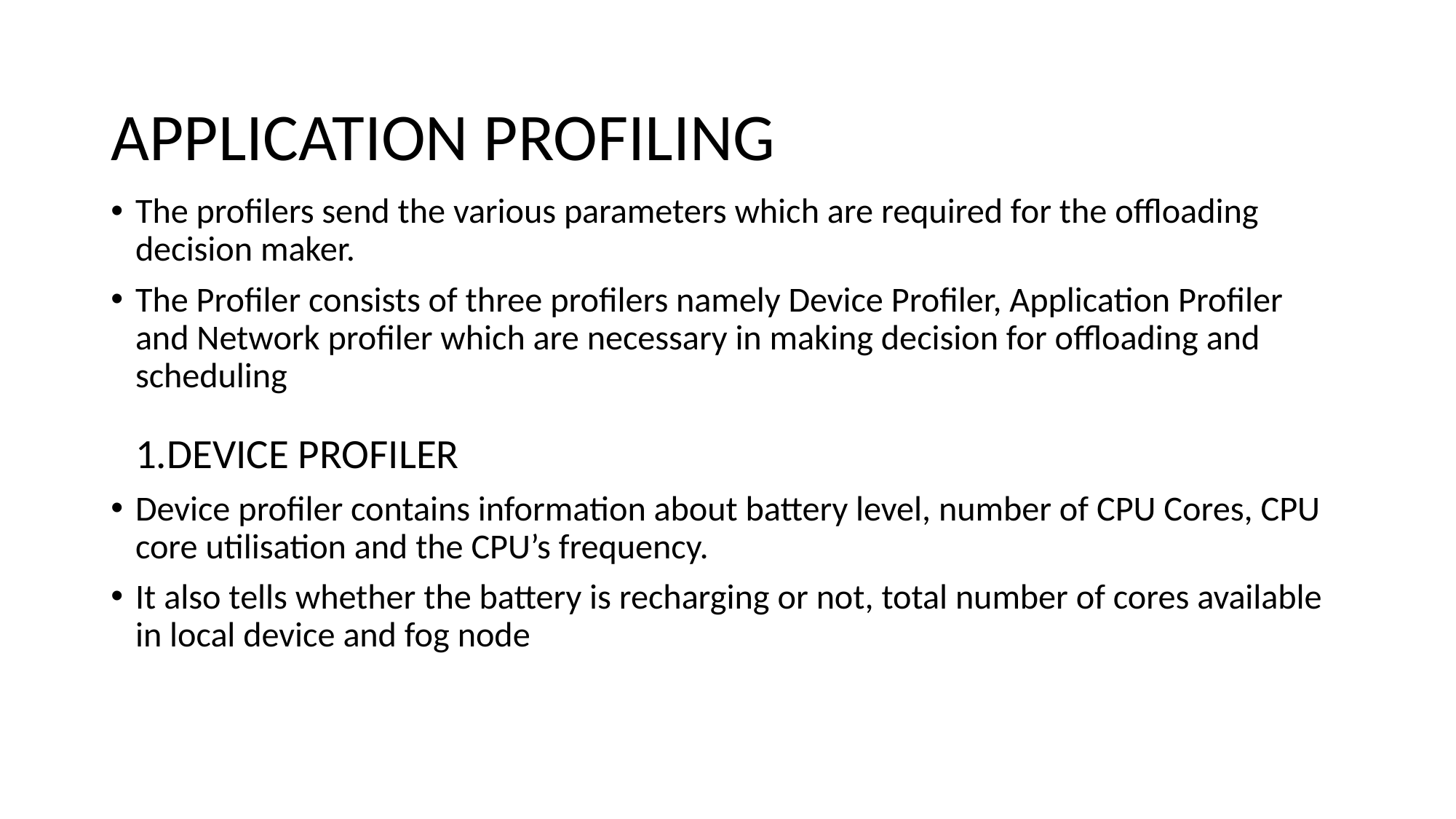

# APPLICATION PROFILING
The profilers send the various parameters which are required for the offloading decision maker.
The Profiler consists of three profilers namely Device Profiler, Application Profiler and Network profiler which are necessary in making decision for offloading and scheduling
1.DEVICE PROFILER
Device profiler contains information about battery level, number of CPU Cores, CPU core utilisation and the CPU’s frequency.
It also tells whether the battery is recharging or not, total number of cores available in local device and fog node